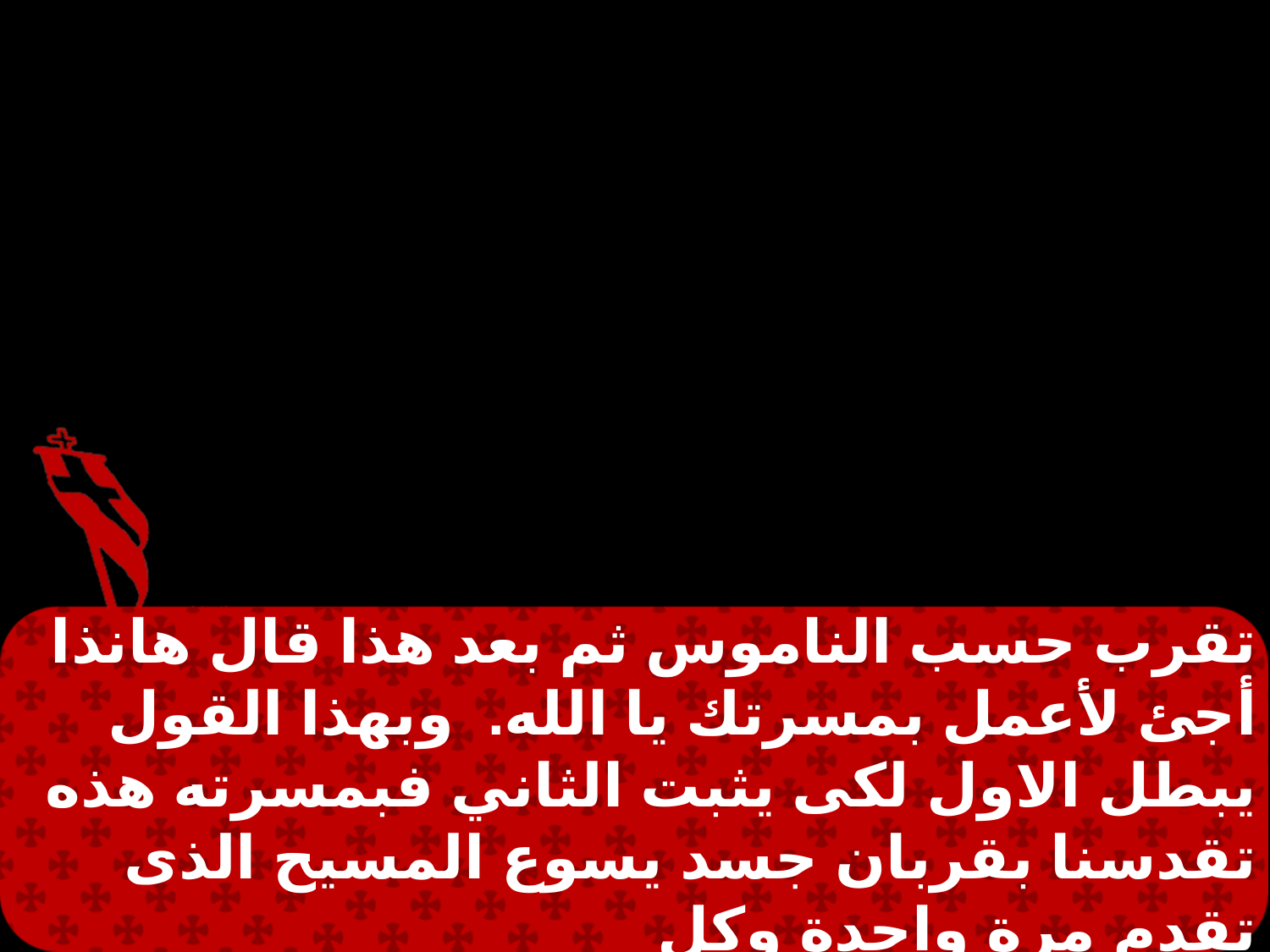

تقرب حسب الناموس ثم بعد هذا قال هانذا أجئ لأعمل بمسرتك يا الله.  وبهذا القول يبطل الاول لكى يثبت الثاني فبمسرته هذه تقدسنا بقربان جسد يسوع المسيح الذى تقدم مرة واحدة وكل
رئيس احبار كان يقوم ويخدم كل يوم انما